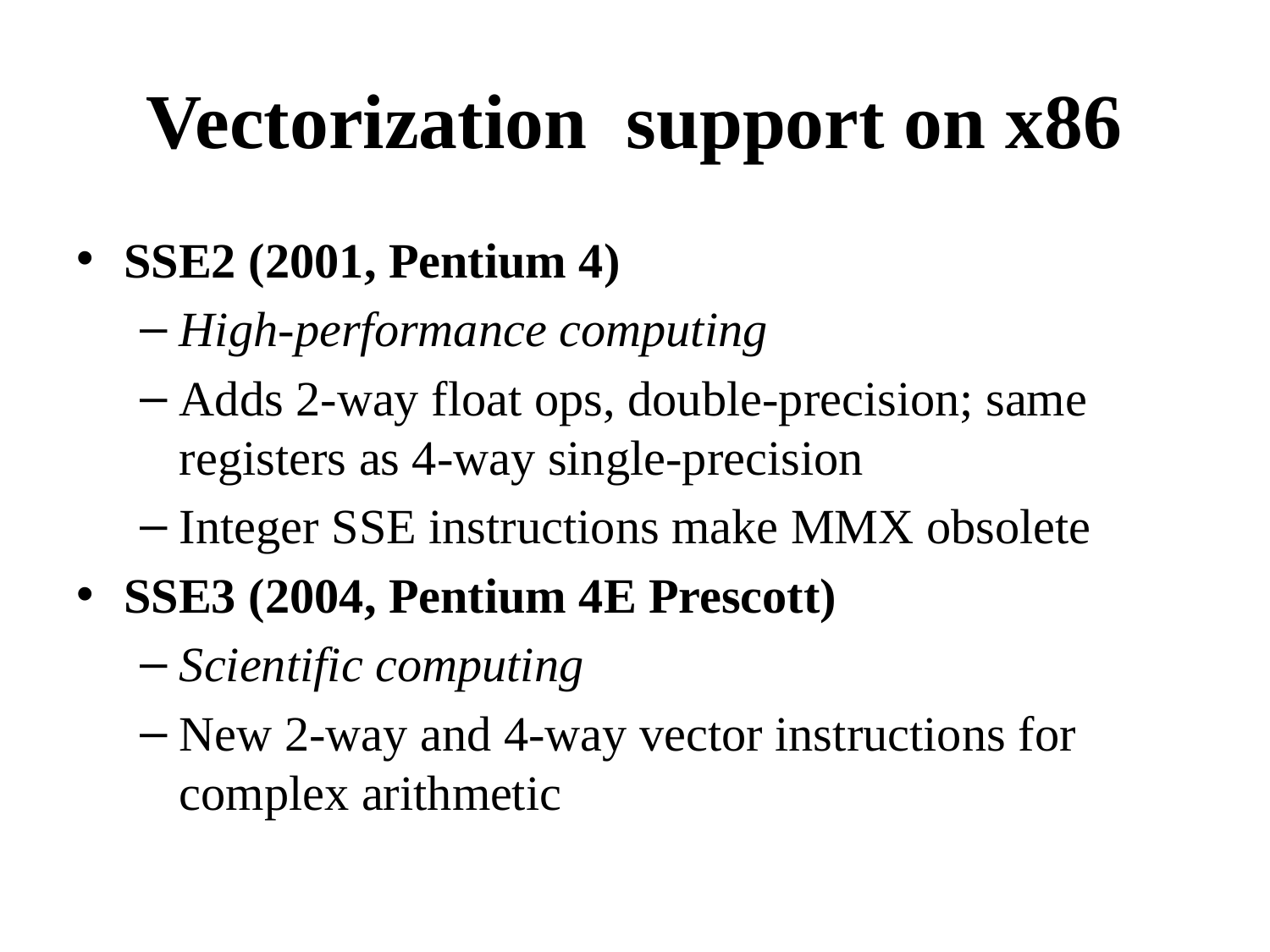

# Vectorization  support on x86
SSE2 (2001, Pentium 4)
High-performance computing
Adds 2-way float ops, double-precision; same registers as 4-way single-precision
Integer SSE instructions make MMX obsolete
SSE3 (2004, Pentium 4E Prescott)
Scientific computing
New 2-way and 4-way vector instructions for complex arithmetic